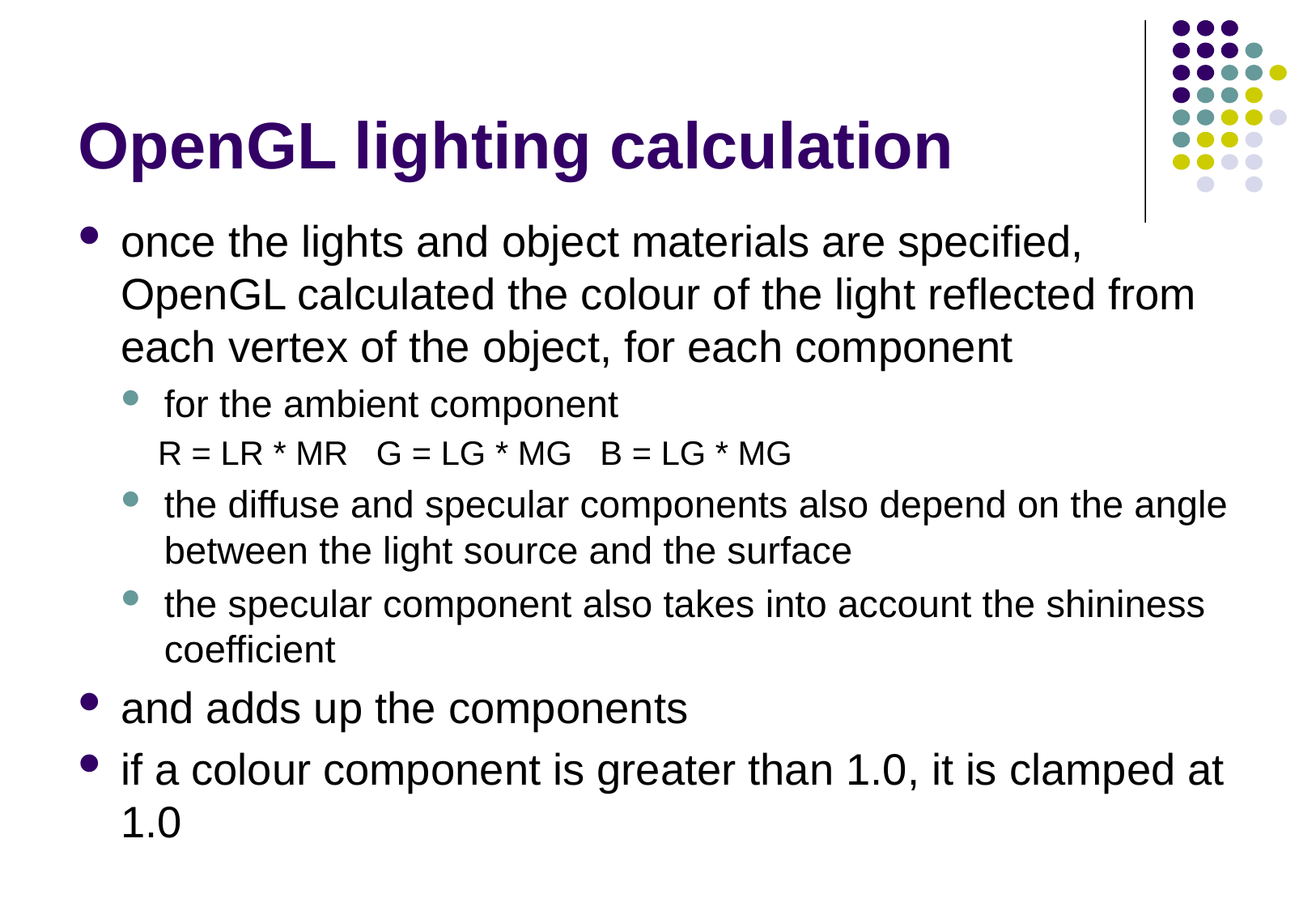

# OpenGL lighting calculation
once the lights and object materials are specified, OpenGL calculated the colour of the light reflected from each vertex of the object, for each component
for the ambient component
R = LR * MR   G = LG * MG   B = LG * MG
the diffuse and specular components also depend on the angle between the light source and the surface
the specular component also takes into account the shininess coefficient
and adds up the components
if a colour component is greater than 1.0, it is clamped at 1.0